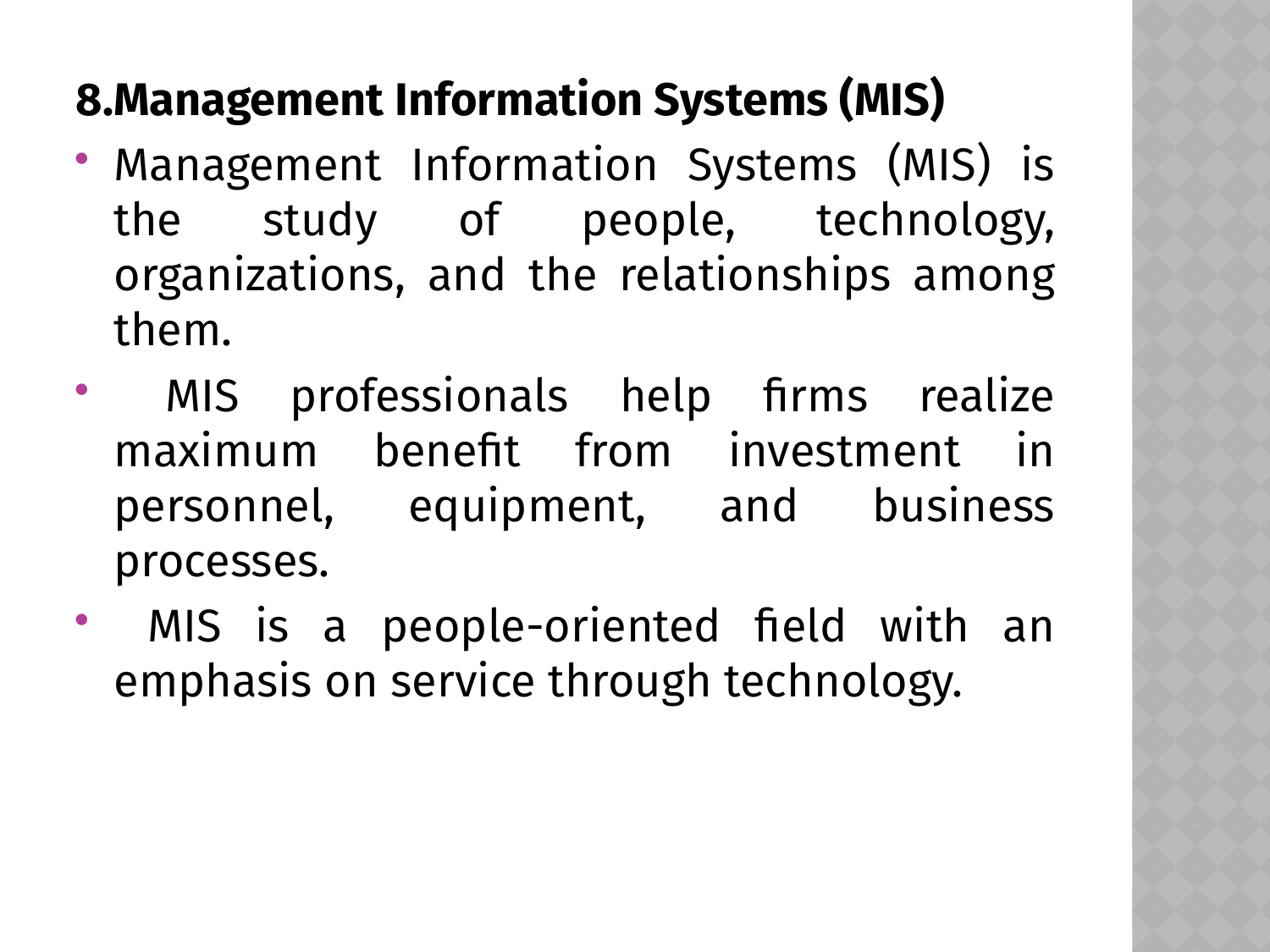

8.Management Information Systems (MIS)
Management Information Systems (MIS) is the study of people, technology, organizations, and the relationships among them.
 MIS professionals help firms realize maximum benefit from investment in personnel, equipment, and business processes.
 MIS is a people-oriented field with an emphasis on service through technology.